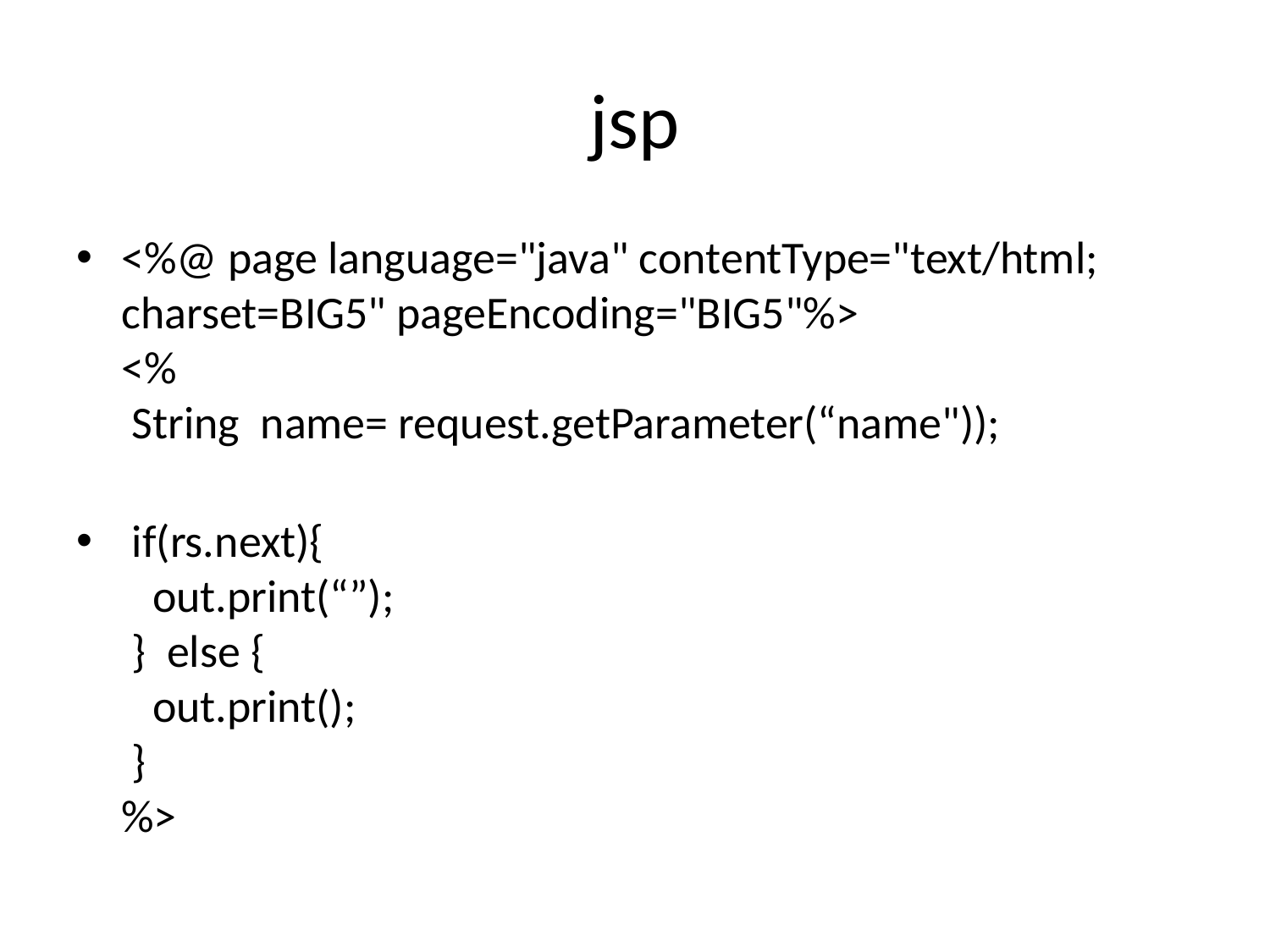

# jsp
<%@ page language="java" contentType="text/html; charset=BIG5" pageEncoding="BIG5"%>
<%
 String  name= request.getParameter(“name"));
 if(rs.next){
   out.print(“”);  
 }  else {
   out.print();
 }
%>